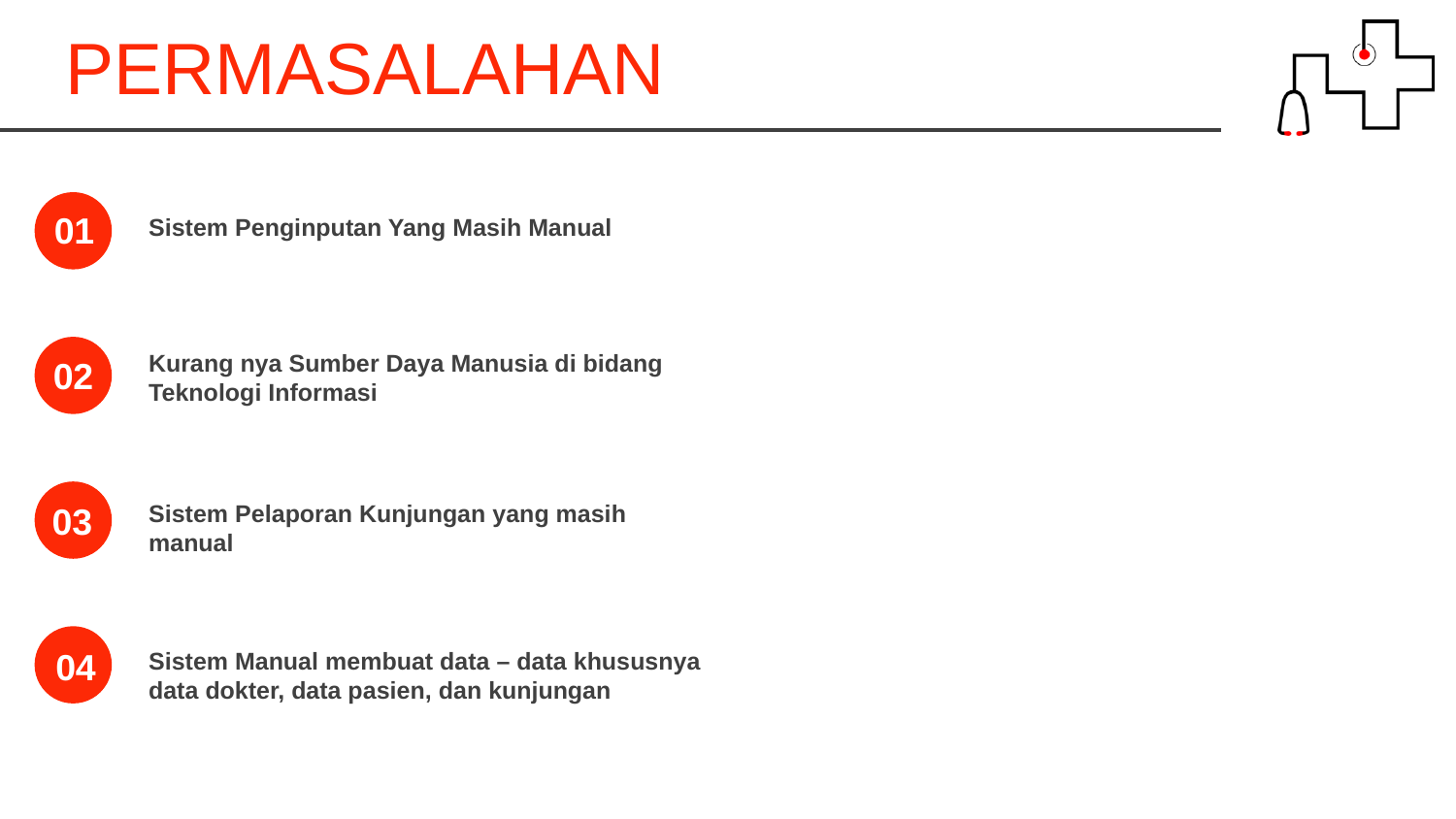

PERMASALAHAN

01
Sistem Penginputan Yang Masih Manual

Kurang nya Sumber Daya Manusia di bidang Teknologi Informasi
02

Sistem Pelaporan Kunjungan yang masih manual
03

04
Sistem Manual membuat data – data khususnya data dokter, data pasien, dan kunjungan